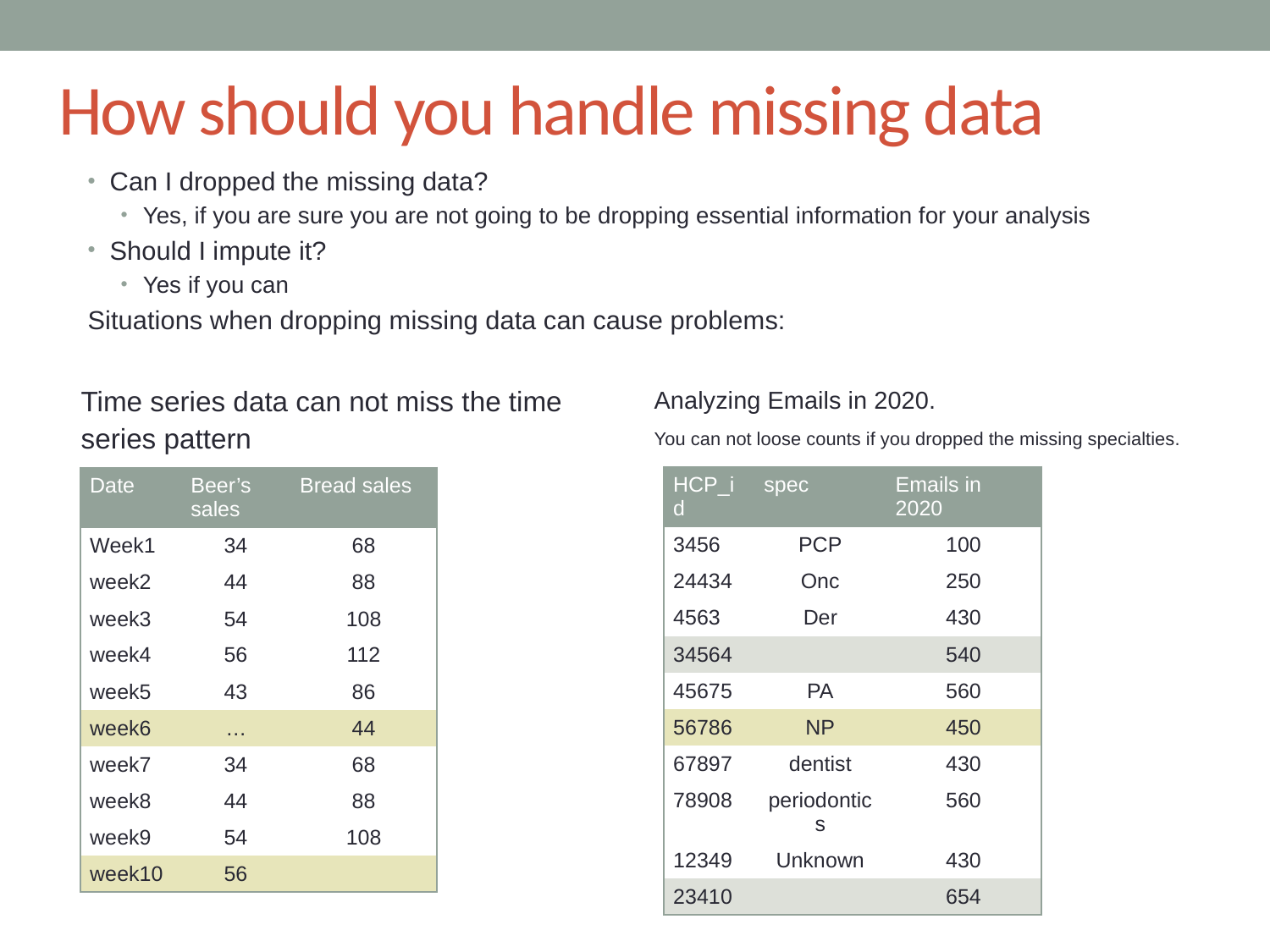

# How should you handle missing data
Can I dropped the missing data?
Yes, if you are sure you are not going to be dropping essential information for your analysis
Should I impute it?
Yes if you can
Situations when dropping missing data can cause problems:

Time series data can not miss the time series pattern

Analyzing Emails in 2020.
You can not loose counts if you dropped the missing specialties.

| HCP\_id | spec | Emails in 2020 |
| --- | --- | --- |
| 3456 | PCP | 100 |
| 24434 | Onc | 250 |
| 4563 | Der | 430 |
| 34564 |  | 540 |
| 45675 | PA | 560 |
| 56786 | NP | 450 |
| 67897 | dentist | 430 |
| 78908 | periodontics | 560 |
| 12349 | Unknown | 430 |
| 23410 |  | 654 |
| Date | Beer’s sales | Bread sales |
| --- | --- | --- |
| Week1 | 34 | 68 |
| week2 | 44 | 88 |
| week3 | 54 | 108 |
| week4 | 56 | 112 |
| week5 | 43 | 86 |
| week6 | … | 44 |
| week7 | 34 | 68 |
| week8 | 44 | 88 |
| week9 | 54 | 108 |
| week10 | 56 |  |